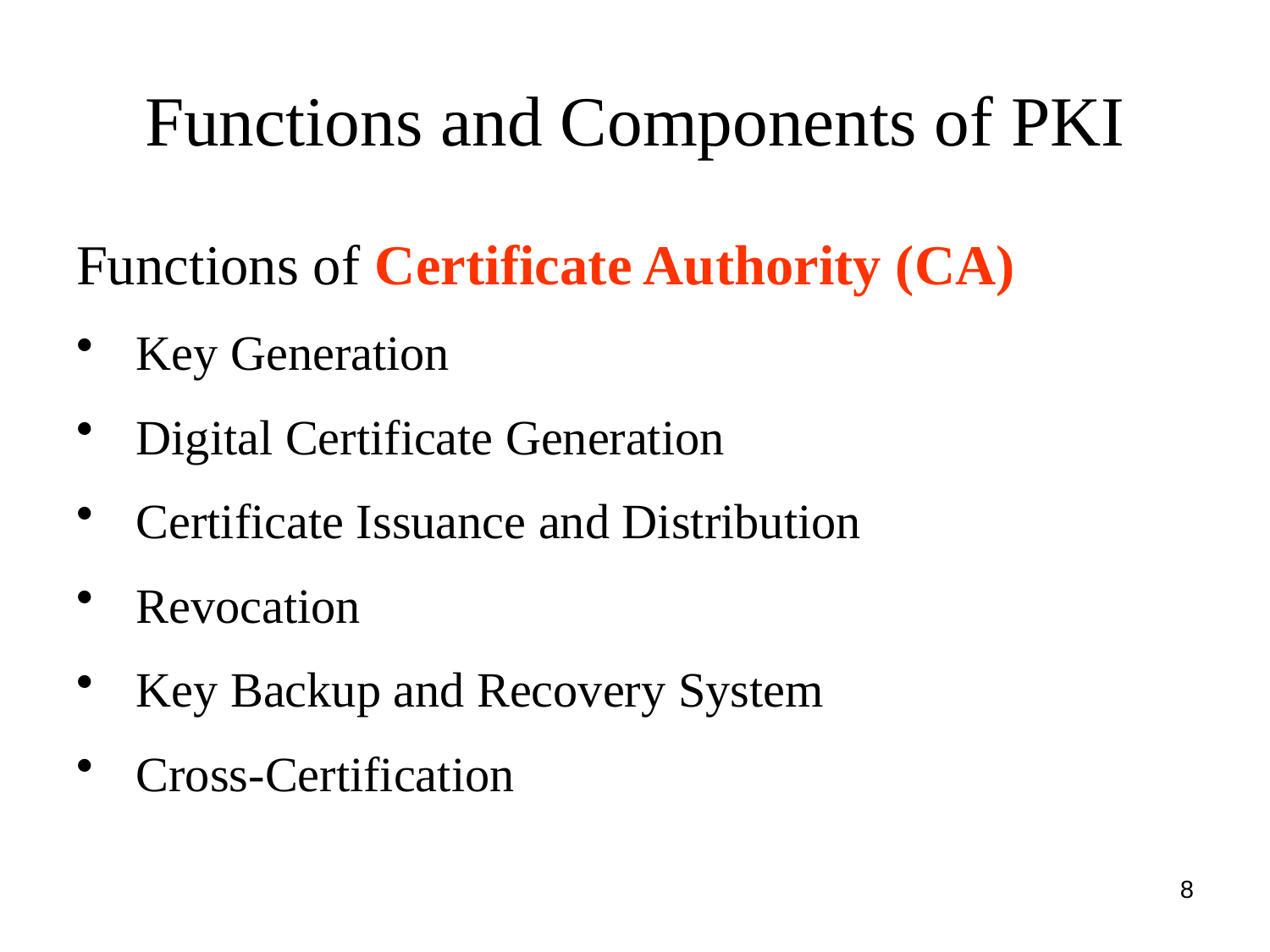

# Functions and Components of PKI
Functions of Certificate Authority (CA)
 Key Generation
 Digital Certificate Generation
 Certificate Issuance and Distribution
 Revocation
 Key Backup and Recovery System
 Cross-Certification

8